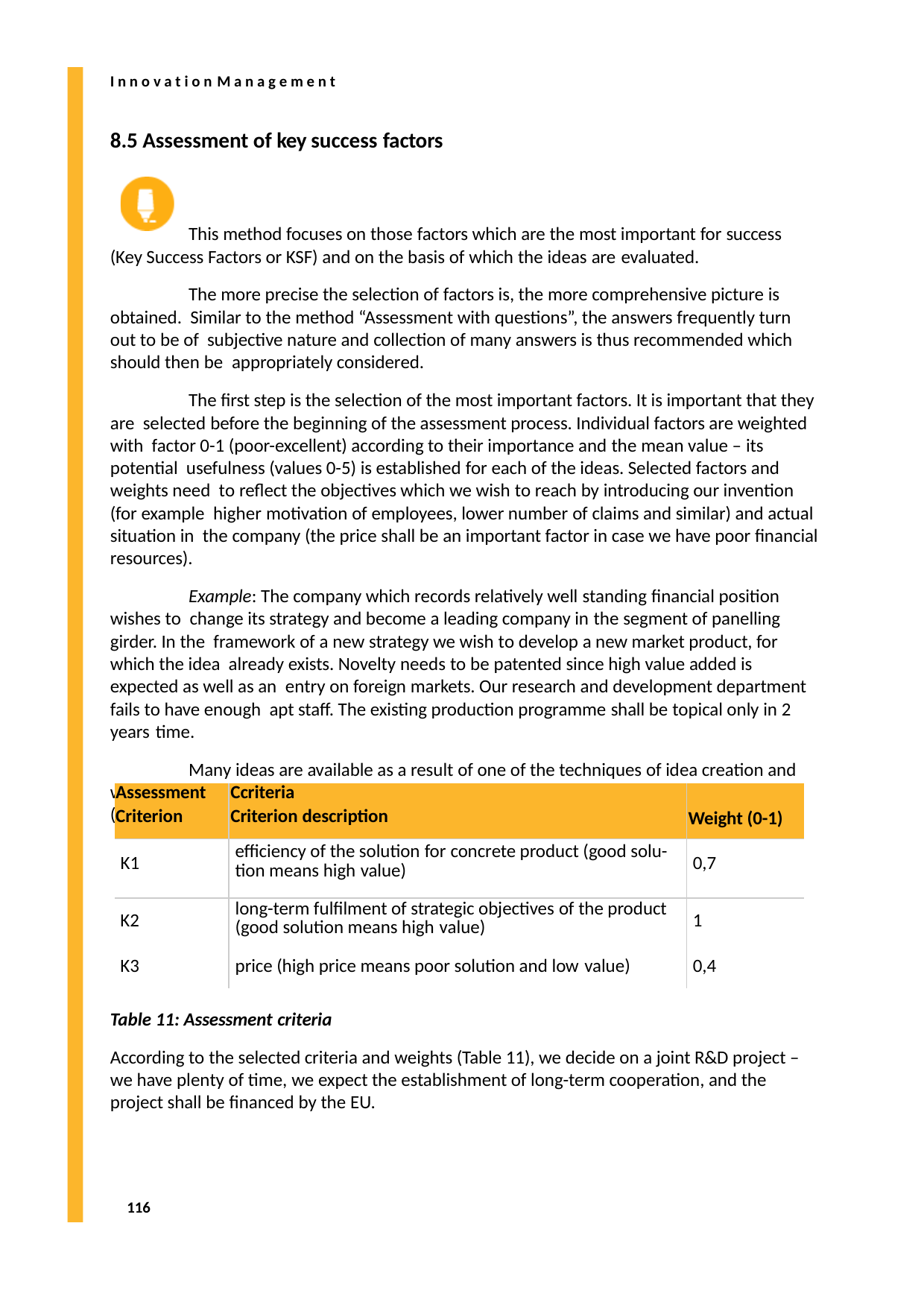

I n n o v a t i o n M a n a g e m e n t

8.5 Assessment of key success factors

This method focuses on those factors which are the most important for success  (Key Success Factors or KSF) and on the basis of which the ideas are evaluated.
The more precise the selection of factors is, the more comprehensive picture is obtained.  Similar to the method “Assessment with questions”, the answers frequently turn out to be of  subjective nature and collection of many answers is thus recommended which should then be  appropriately considered.
The first step is the selection of the most important factors. It is important that they are  selected before the beginning of the assessment process. Individual factors are weighted with  factor 0-1 (poor-excellent) according to their importance and the mean value – its potential  usefulness (values 0-5) is established for each of the ideas. Selected factors and weights need  to reflect the objectives which we wish to reach by introducing our invention (for example  higher motivation of employees, lower number of claims and similar) and actual situation in  the company (the price shall be an important factor in case we have poor financial resources).
Example: The company which records relatively well standing financial position wishes to  change its strategy and become a leading company in the segment of panelling girder. In the  framework of a new strategy we wish to develop a new market product, for which the idea  already exists. Novelty needs to be patented since high value added is expected as well as an  entry on foreign markets. Our research and development department fails to have enough  apt staff. The existing production programme shall be topical only in 2 years time.
Many ideas are available as a result of one of the techniques of idea creation and we wish to  assess the aforementioned ideas. However, the criteria need to be defined firstly (Table 11).
| Assessment Criterion | Ccriteria Criterion description | Weight (0-1) |
| --- | --- | --- |
| K1 | efficiency of the solution for concrete product (good solu- tion means high value) | 0,7 |
| K2 | long-term fulfilment of strategic objectives of the product (good solution means high value) | 1 |
| K3 | price (high price means poor solution and low value) | 0,4 |
Table 11: Assessment criteria
According to the selected criteria and weights (Table 11), we decide on a joint R&D project –  we have plenty of time, we expect the establishment of long-term cooperation, and the  project shall be financed by the EU.
116